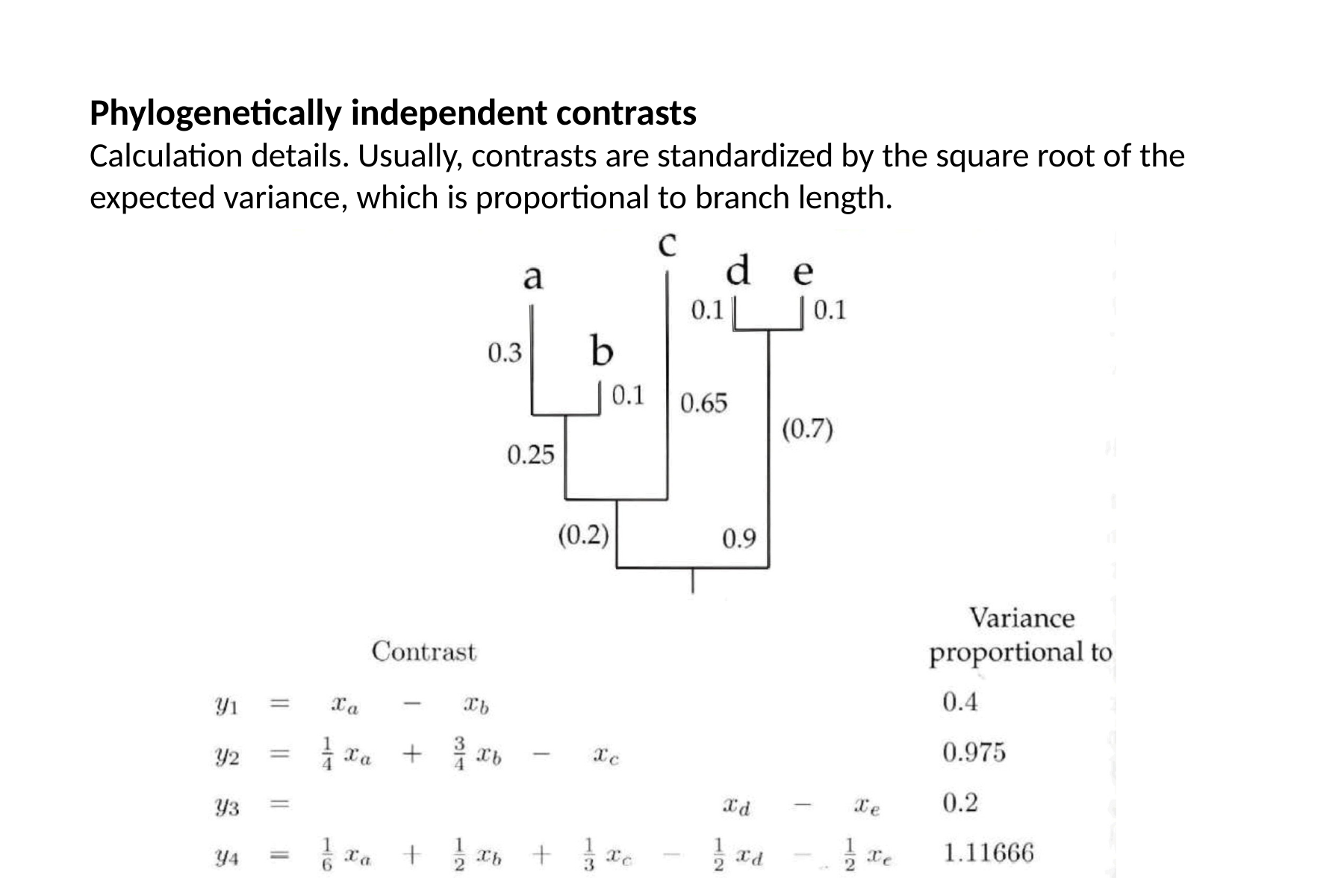

# Phylogenetically independent contrasts
Calculation details. Usually, contrasts are standardized by the square root of the  expected variance, which is proportional to branch length.